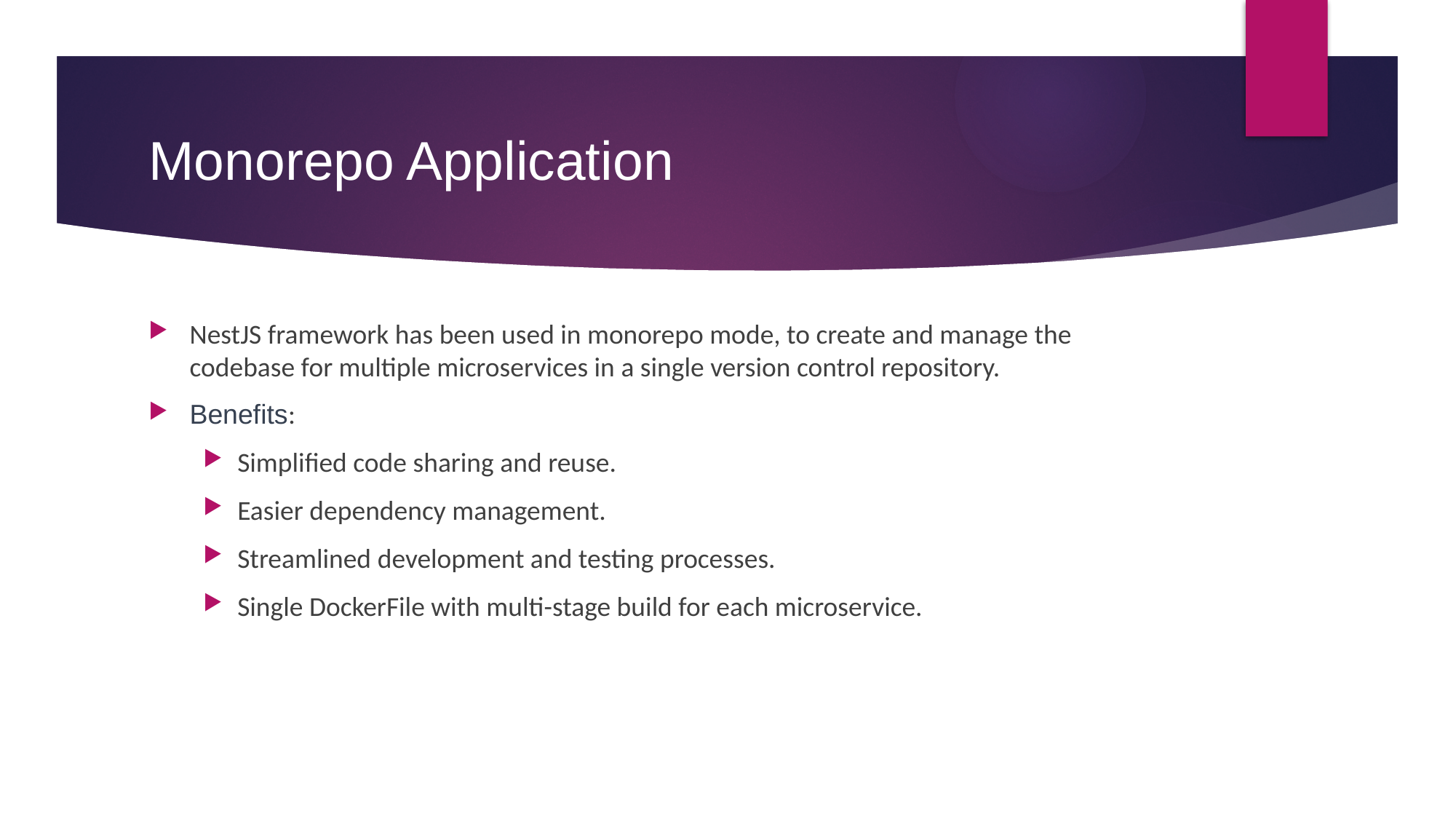

# Monorepo Application
NestJS framework has been used in monorepo mode, to create and manage the codebase for multiple microservices in a single version control repository.
Benefits:
Simplified code sharing and reuse.
Easier dependency management.
Streamlined development and testing processes.
Single DockerFile with multi-stage build for each microservice.